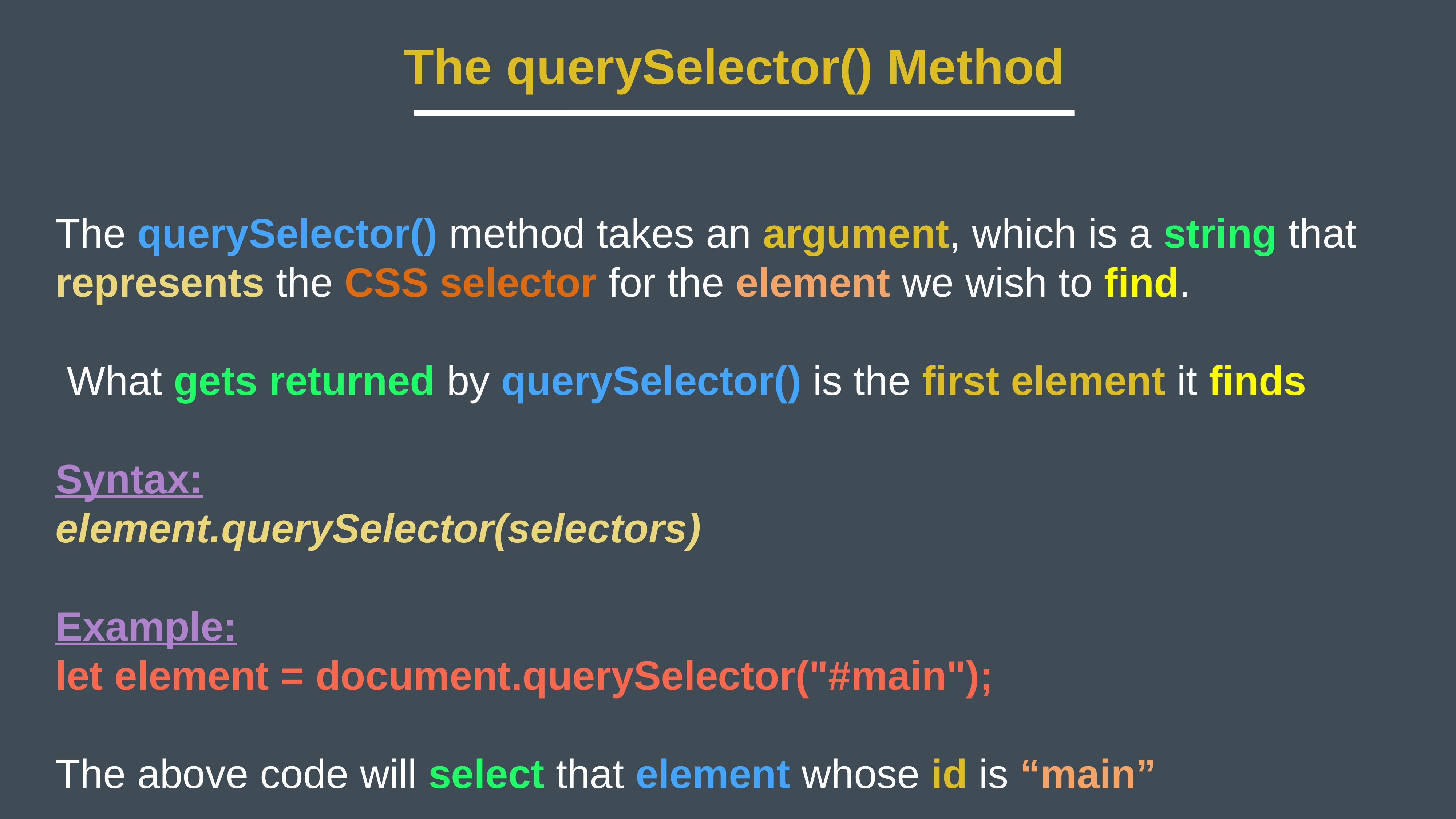

The querySelector() Method
The querySelector() method takes an argument, which is a string that represents the CSS selector for the element we wish to find.

 What gets returned by querySelector() is the first element it finds

Syntax:
element.querySelector(selectors)

Example:
let element = document.querySelector("#main");

The above code will select that element whose id is “main”